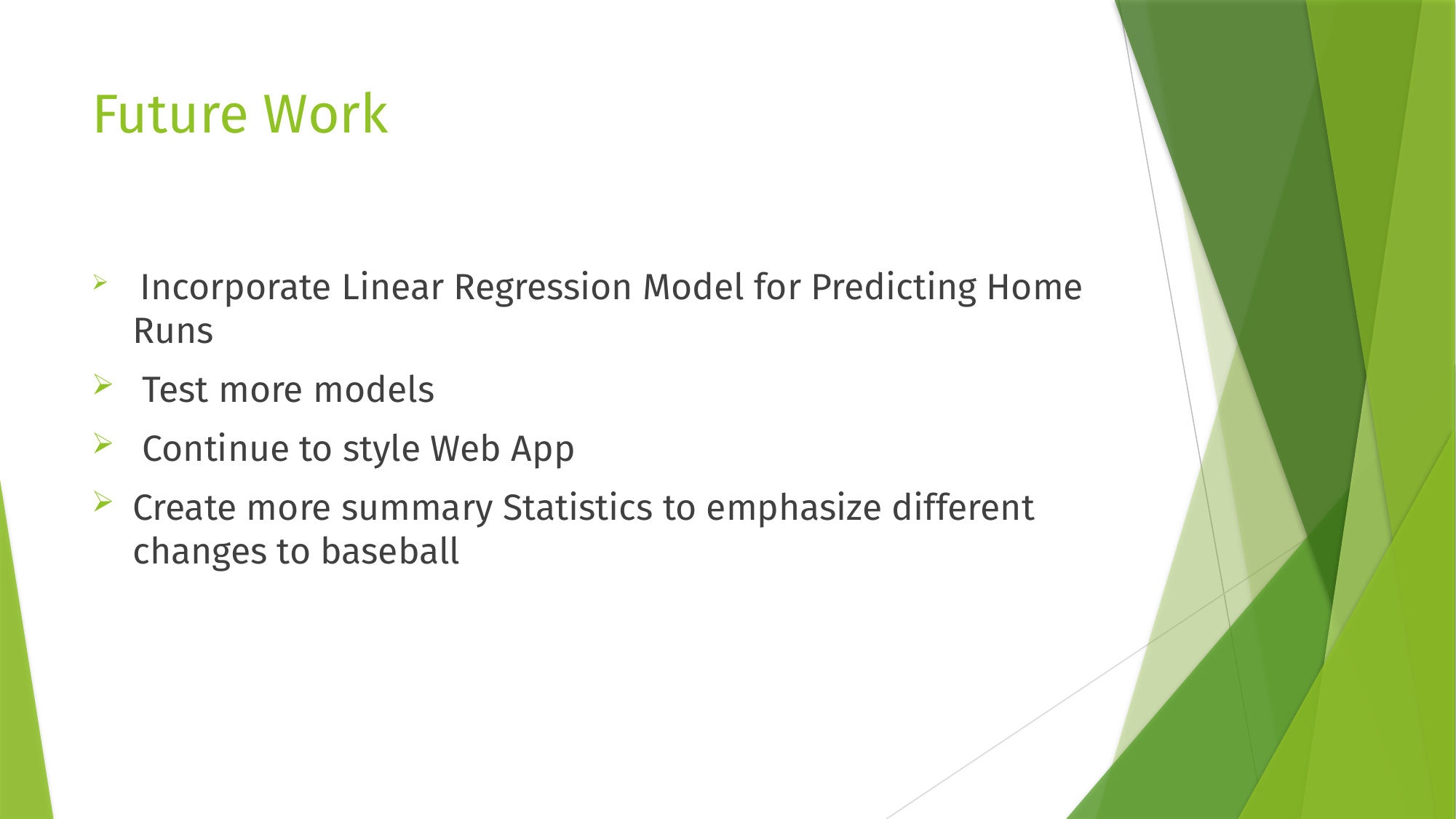

# Future Work
 Incorporate Linear Regression Model for Predicting Home Runs
 Test more models
 Continue to style Web App
Create more summary Statistics to emphasize different changes to baseball